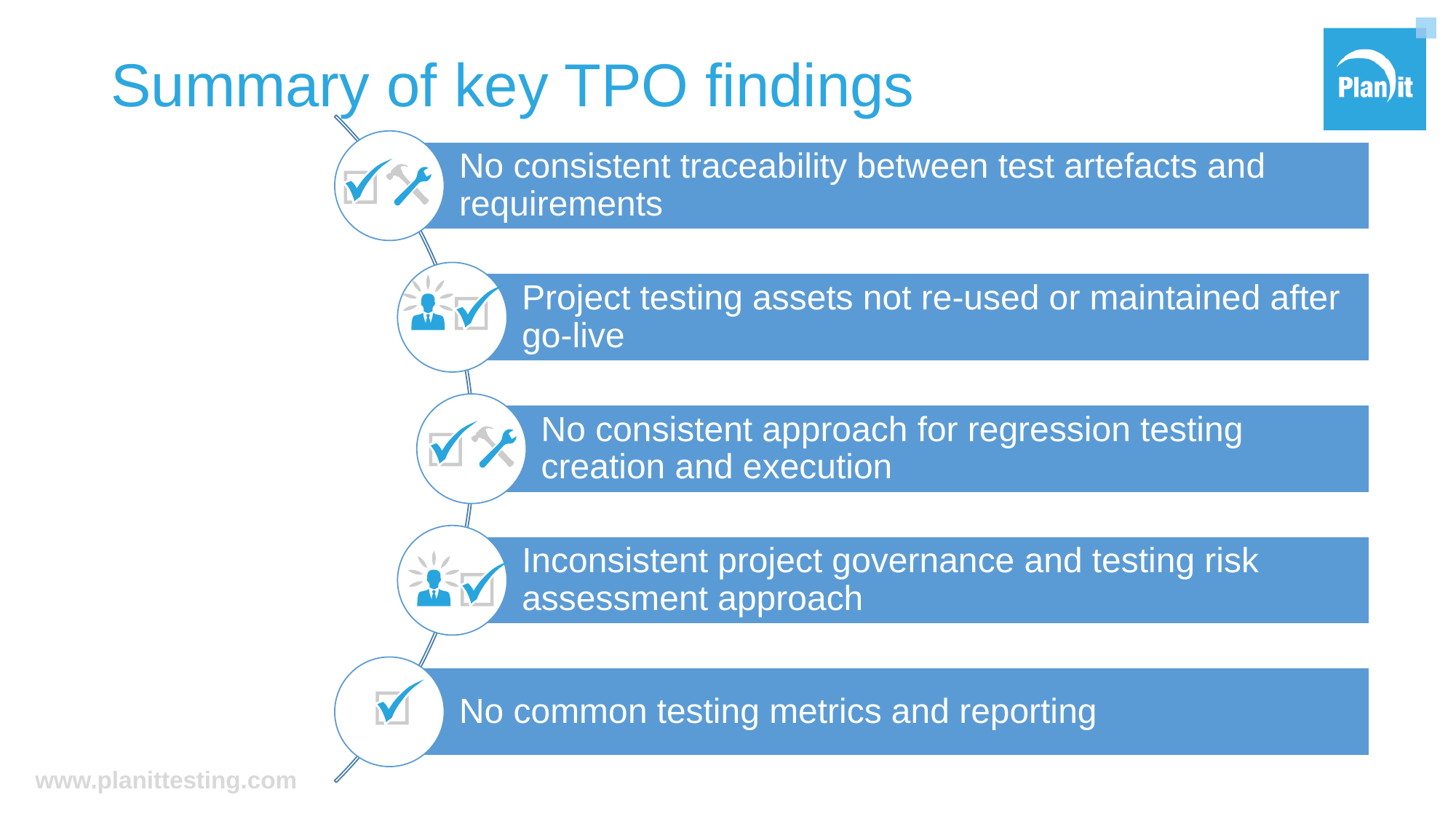

# Summary of key TPO findings
No consistent traceability between test artefacts and requirements
Project testing assets not re-used or maintained after go-live
No consistent approach for regression testing creation and execution
Inconsistent project governance and testing risk assessment approach
No common testing metrics and reporting